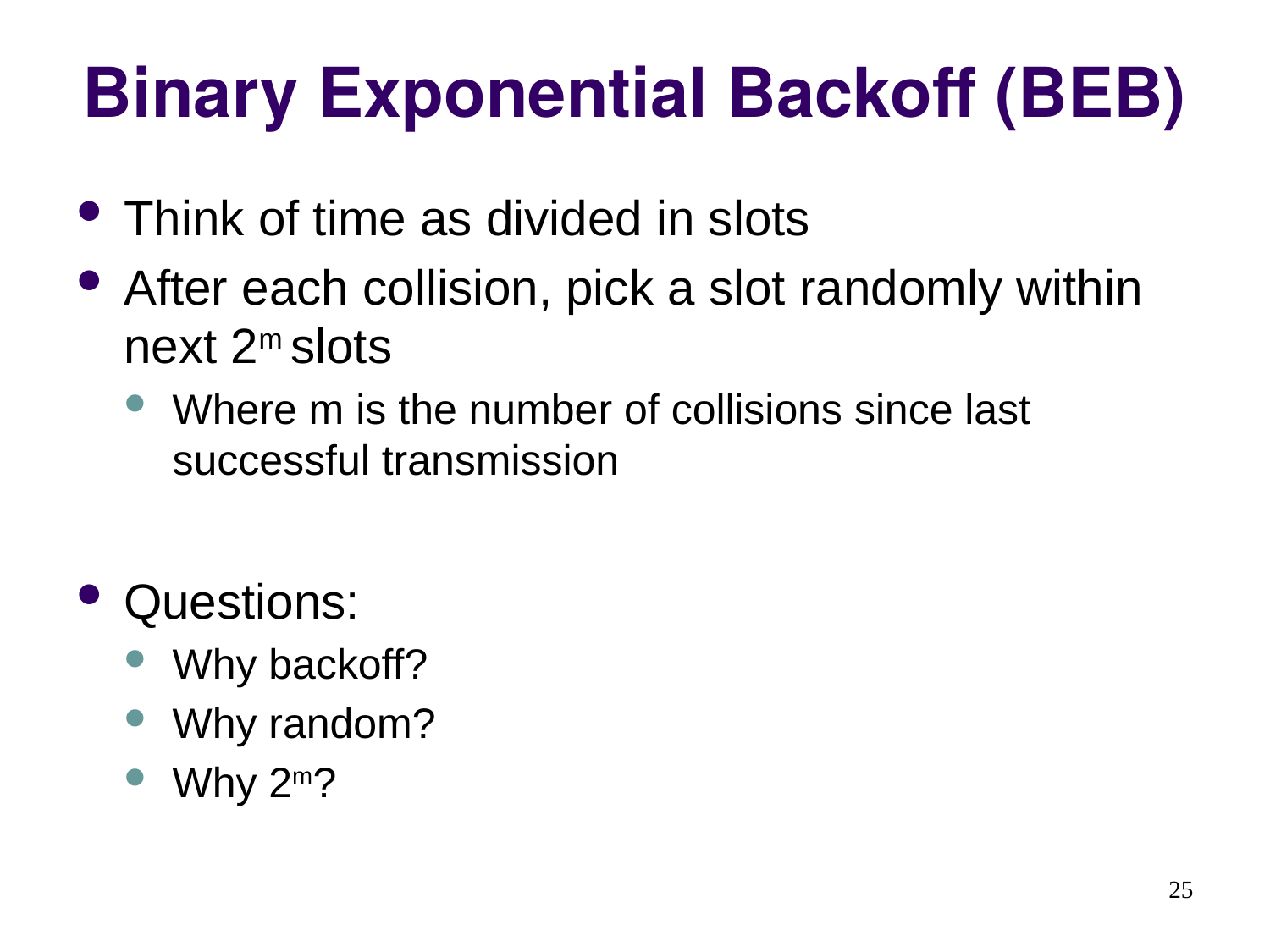

# Binary Exponential Backoff (BEB)
Think of time as divided in slots
After each collision, pick a slot randomly within next 2m slots
Where m is the number of collisions since last successful transmission

Questions:
Why backoff?
Why random?
Why 2m?

25